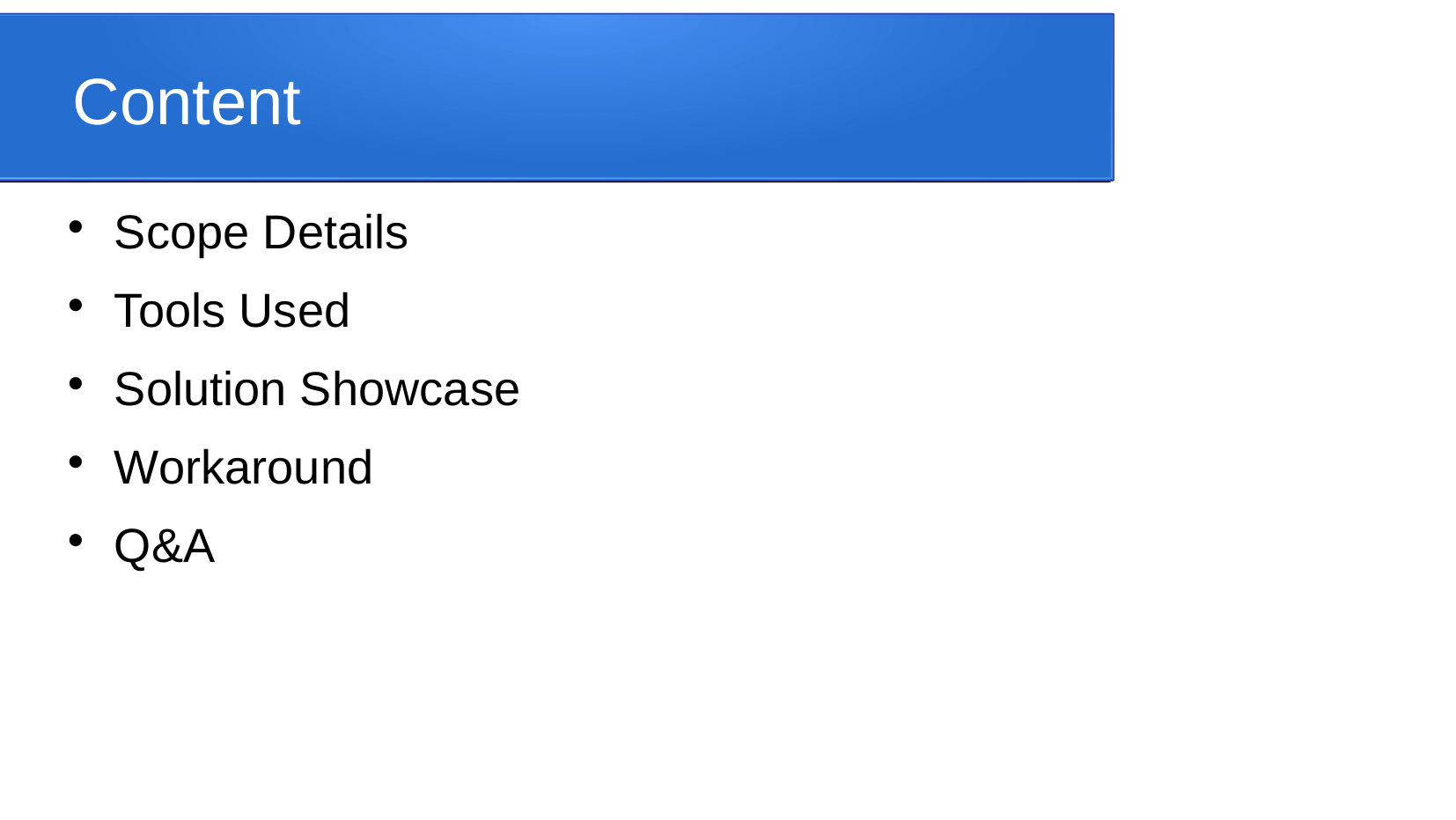

Content
Scope Details
Tools Used
Solution Showcase
Workaround
Q&A